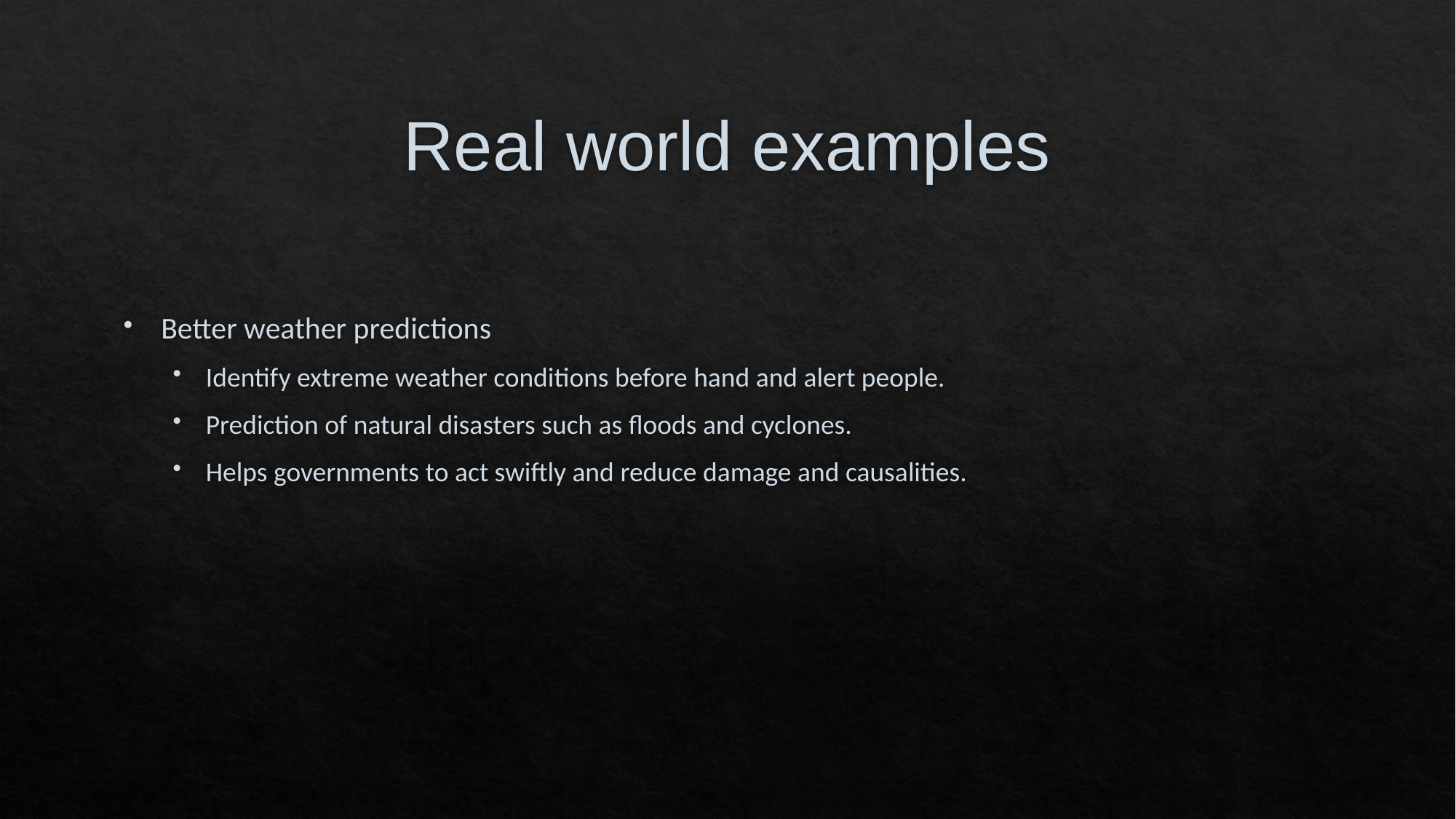

# Real world examples

Better weather predictions
Identify extreme weather conditions before hand and alert people.
Prediction of natural disasters such as floods and cyclones.
Helps governments to act swiftly and reduce damage and causalities.